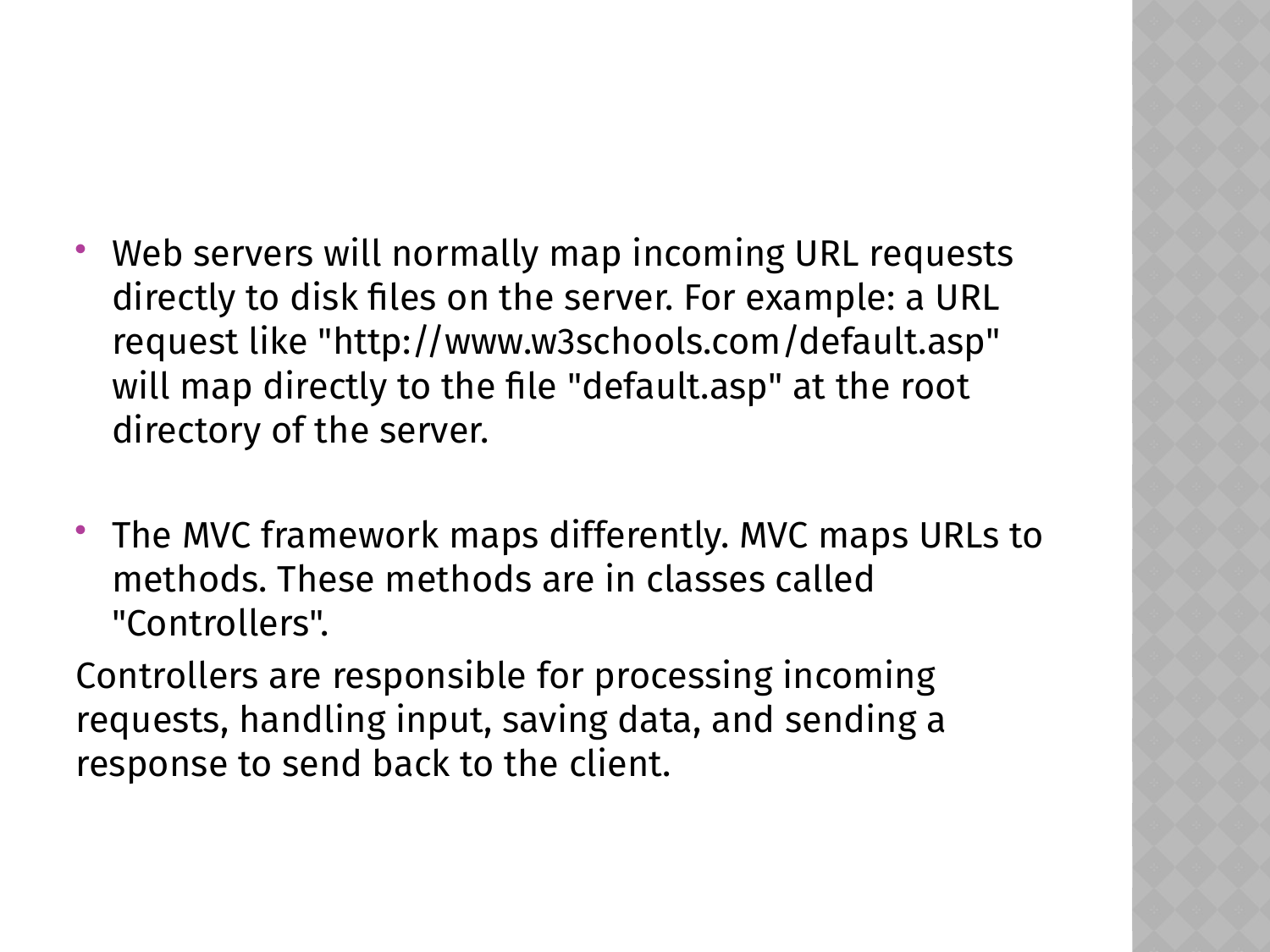

#
Web servers will normally map incoming URL requests directly to disk files on the server. For example: a URL request like "http://www.w3schools.com/default.asp" will map directly to the file "default.asp" at the root directory of the server.

The MVC framework maps differently. MVC maps URLs to methods. These methods are in classes called "Controllers".
Controllers are responsible for processing incoming requests, handling input, saving data, and sending a response to send back to the client.